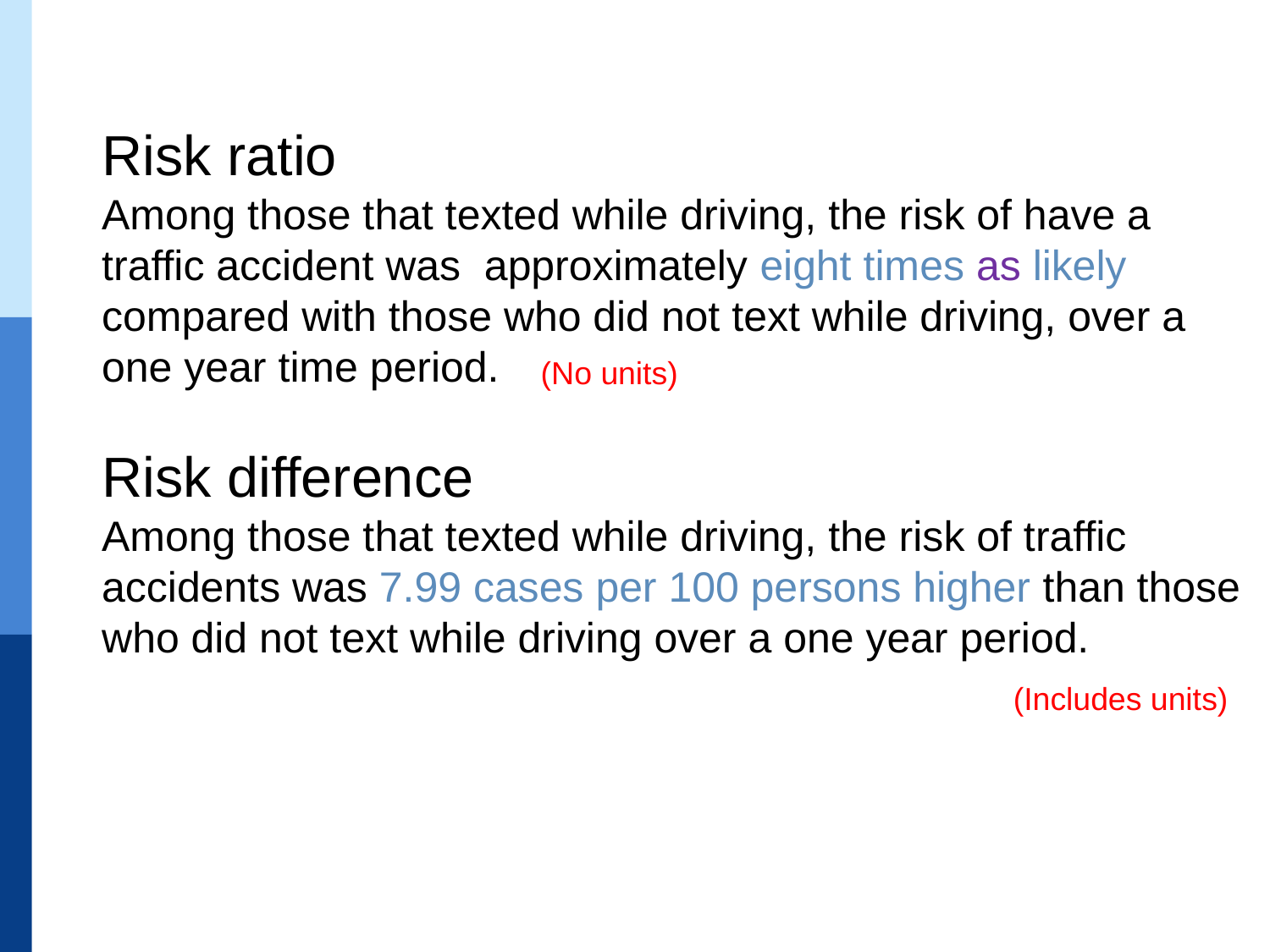

Risk ratio
Among those that texted while driving, the risk of have a traffic accident was  approximately eight times as likely compared with those who did not text while driving, over a one year time period.

Risk difference
Among those that texted while driving, the risk of traffic accidents was 7.99 cases per 100 persons higher than those who did not text while driving over a one year period.

(No units)
(Includes units)